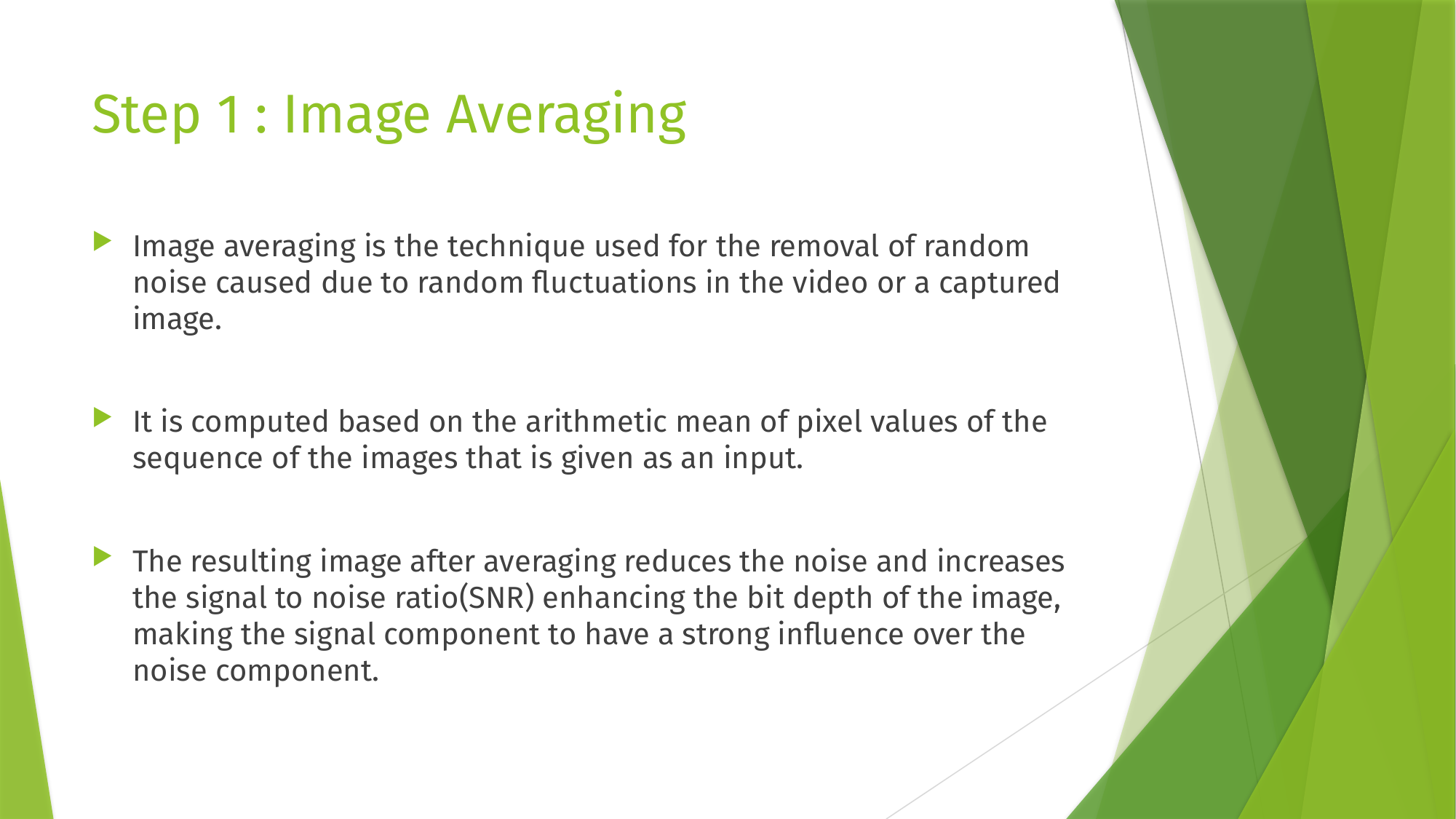

# Step 1 : Image Averaging
Image averaging is the technique used for the removal of random noise caused due to random fluctuations in the video or a captured image.

It is computed based on the arithmetic mean of pixel values of the sequence of the images that is given as an input.

The resulting image after averaging reduces the noise and increases the signal to noise ratio(SNR) enhancing the bit depth of the image, making the signal component to have a strong influence over the noise component.